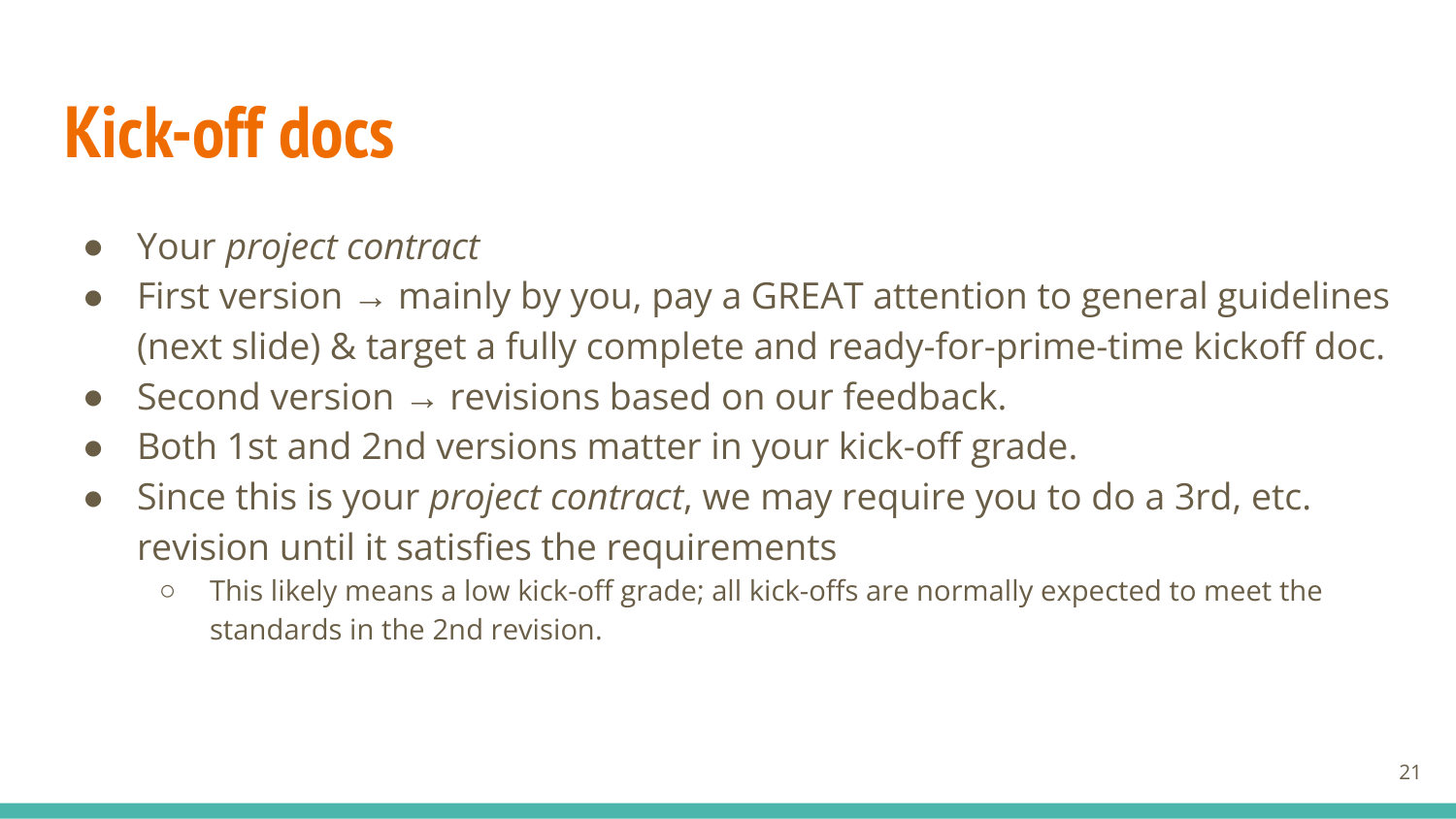

# Kick-off docs
Your project contract
First version → mainly by you, pay a GREAT attention to general guidelines (next slide) & target a fully complete and ready-for-prime-time kickoff doc.
Second version → revisions based on our feedback.
Both 1st and 2nd versions matter in your kick-off grade.
Since this is your project contract, we may require you to do a 3rd, etc. revision until it satisfies the requirements
This likely means a low kick-off grade; all kick-offs are normally expected to meet the standards in the 2nd revision.
21